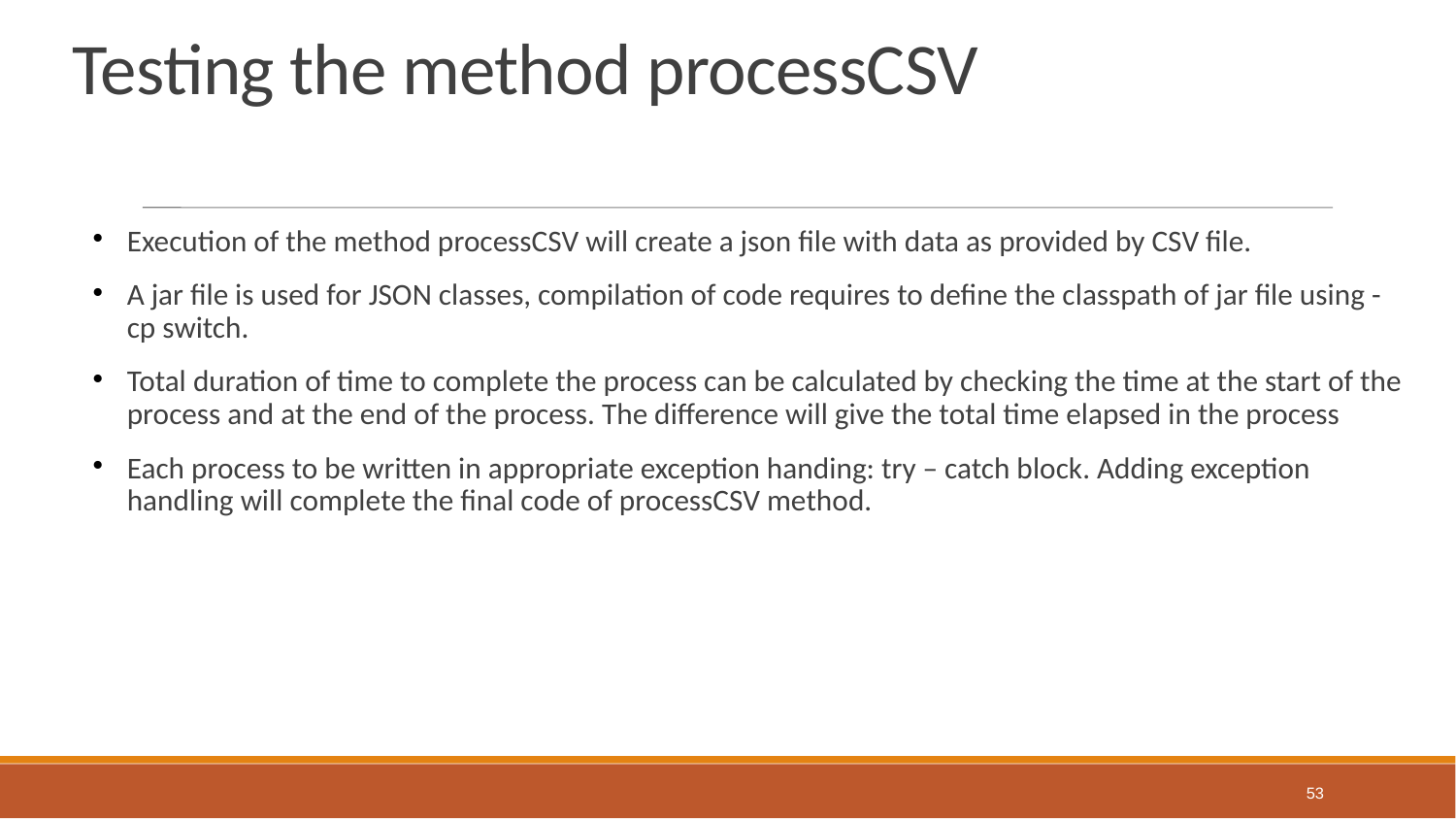

Testing the method processCSV

Execution of the method processCSV will create a json file with data as provided by CSV file.
A jar file is used for JSON classes, compilation of code requires to define the classpath of jar file using -cp switch.
Total duration of time to complete the process can be calculated by checking the time at the start of the process and at the end of the process. The difference will give the total time elapsed in the process
Each process to be written in appropriate exception handing: try – catch block. Adding exception handling will complete the final code of processCSV method.

53